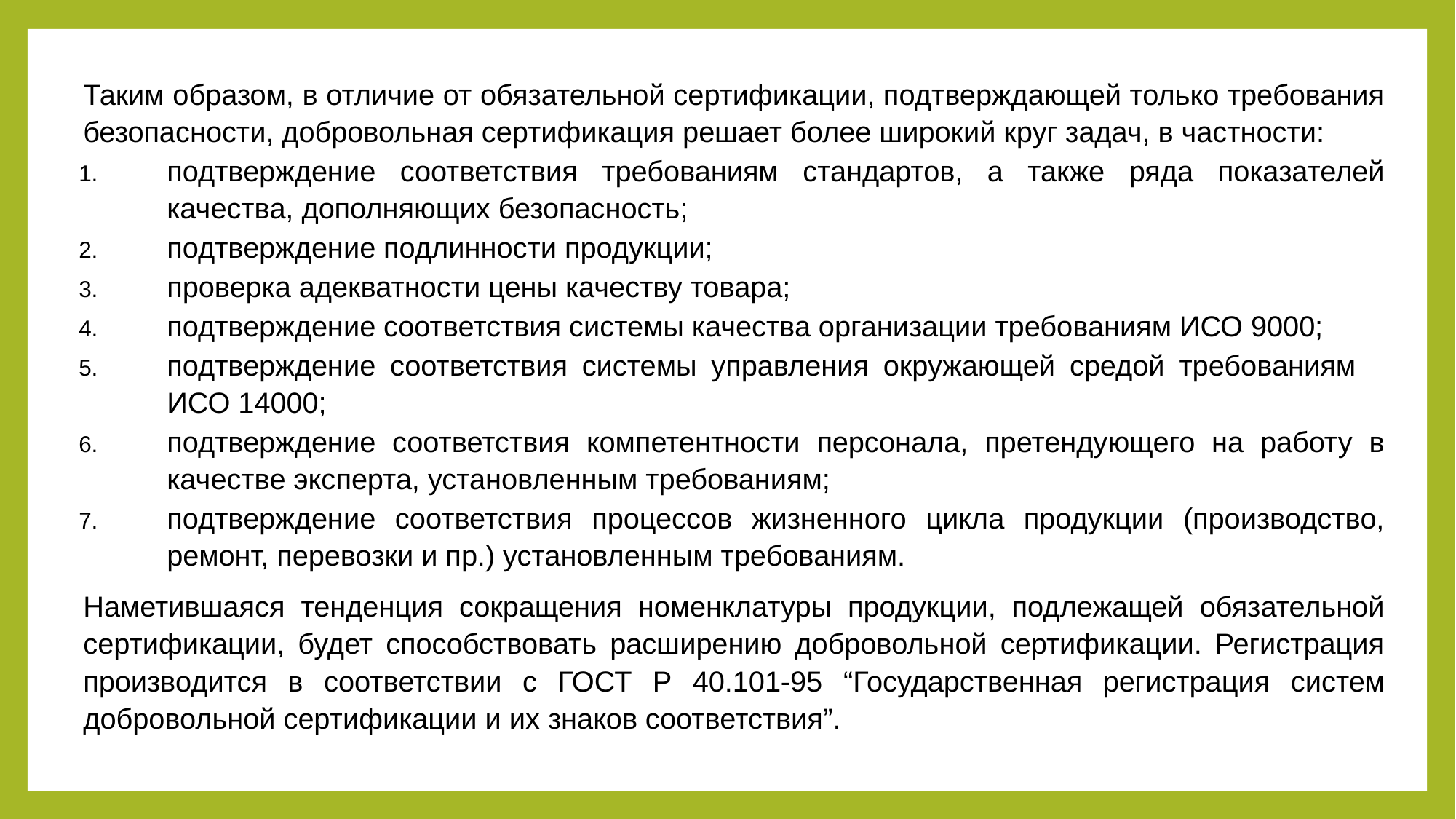

#
Таким образом, в отличие от обязательной сертификации, подтверждающей только требования безопасности, добровольная сертификация решает более широкий круг задач, в частности:
подтверждение соответствия требованиям стандартов, а также ряда показателей качества, дополняющих безопасность;
подтверждение подлинности продукции;
проверка адекватности цены качеству товара;
подтверждение соответствия системы качества организации требованиям ИСО 9000;
подтверждение соответствия системы управления окружающей средой требованиям   ИСО 14000;
подтверждение соответствия компетентности персонала, претендующего на работу в качестве эксперта, установленным требованиям;
подтверждение соответствия процессов жизненного цикла продукции (производство, ремонт, перевозки и пр.) установленным требованиям.
Наметившаяся тенденция сокращения номенклатуры продукции, подлежащей обязательной сертификации, будет способствовать расширению добровольной сертификации. Регистрация производится в соответствии с ГОСТ Р 40.101-95 “Государственная регистрация систем добровольной сертификации и их знаков соответствия”.